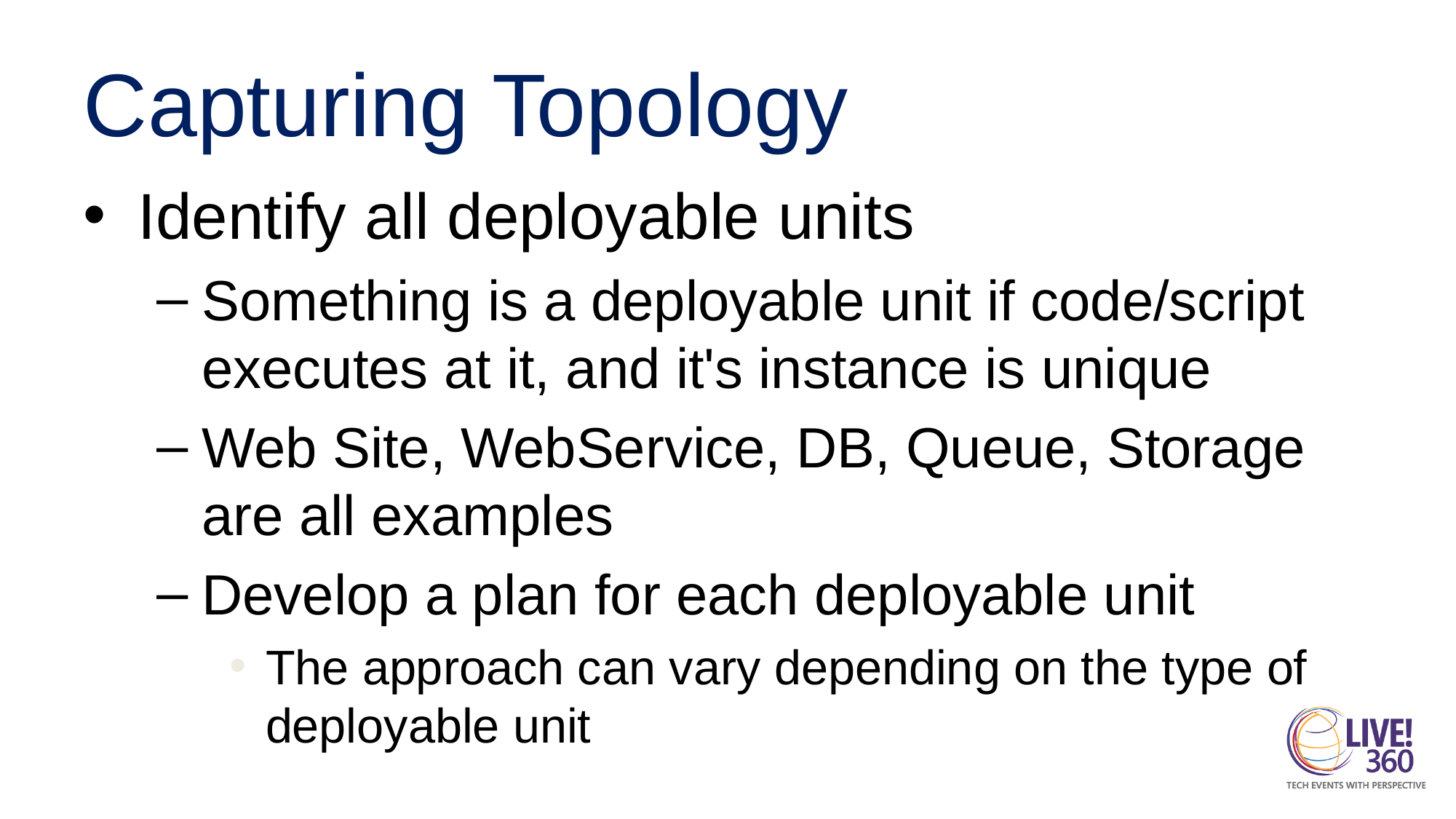

# Capturing Topology
Identify all deployable units
Something is a deployable unit if code/script executes at it, and it's instance is unique
Web Site, WebService, DB, Queue, Storage are all examples
Develop a plan for each deployable unit
The approach can vary depending on the type of deployable unit